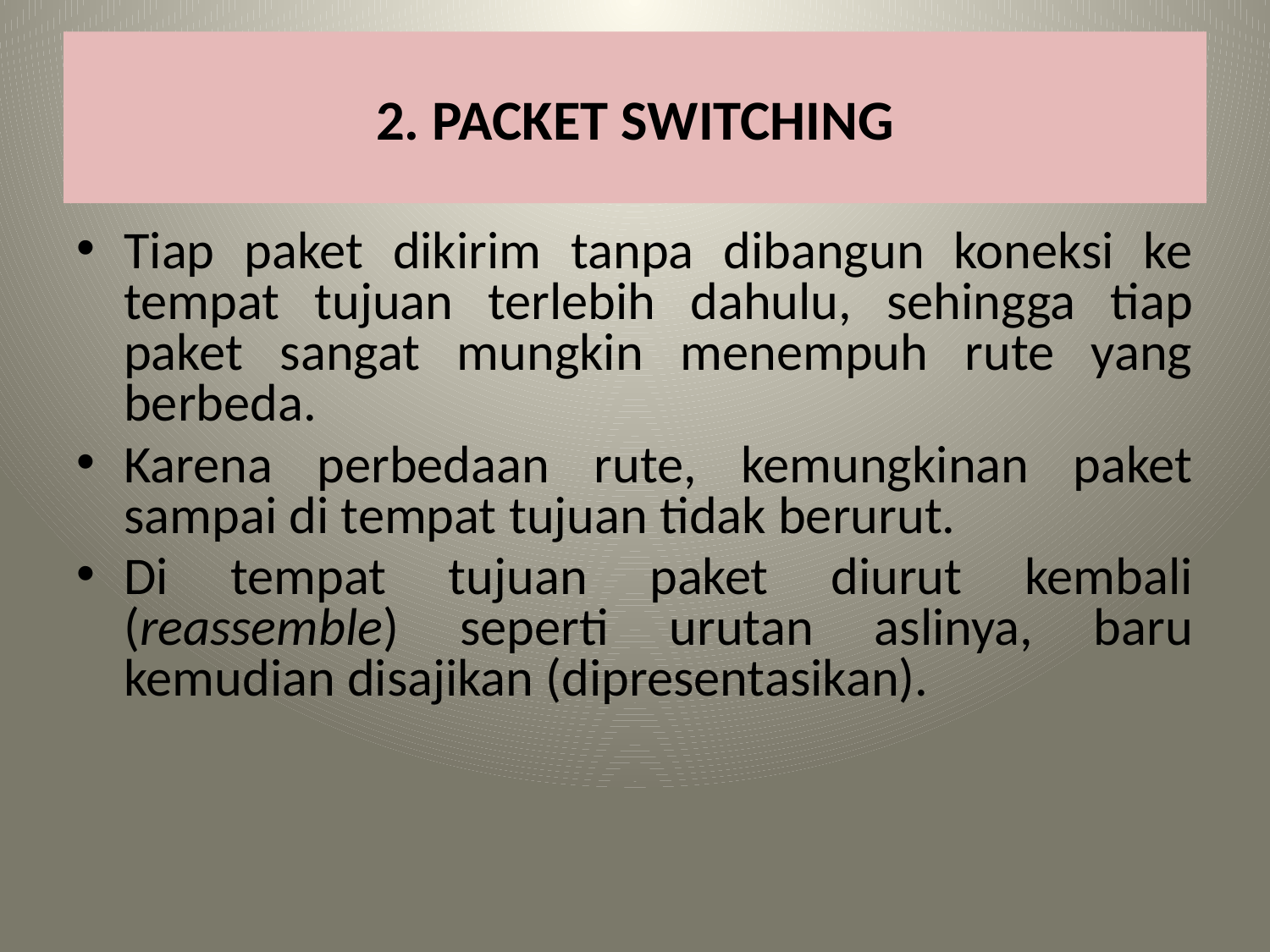

# 2. PACKET SWITCHING
Tiap paket dikirim tanpa dibangun koneksi ke tempat tujuan terlebih dahulu, sehingga tiap paket sangat mungkin menempuh rute yang berbeda.
Karena perbedaan rute, kemungkinan paket sampai di tempat tujuan tidak berurut.
Di tempat tujuan paket diurut kembali (reassemble) seperti urutan aslinya, baru kemudian disajikan (dipresentasikan).